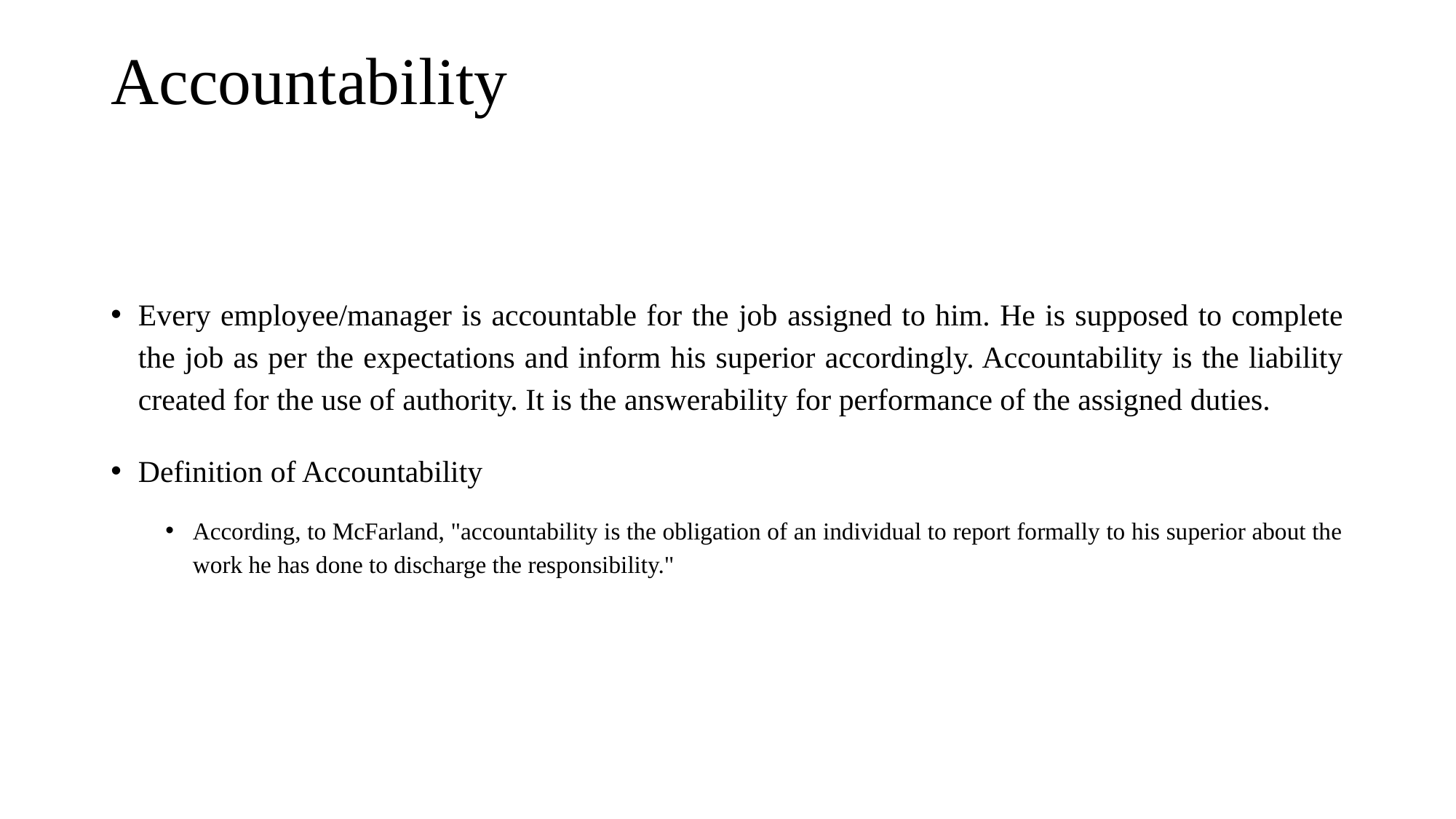

# Accountability

Every employee/manager is accountable for the job assigned to him. He is supposed to complete the job as per the expectations and inform his superior accordingly. Accountability is the liability created for the use of authority. It is the answerability for performance of the assigned duties.
Definition of Accountability
According, to McFarland, "accountability is the obligation of an individual to report formally to his superior about the work he has done to discharge the responsibility."